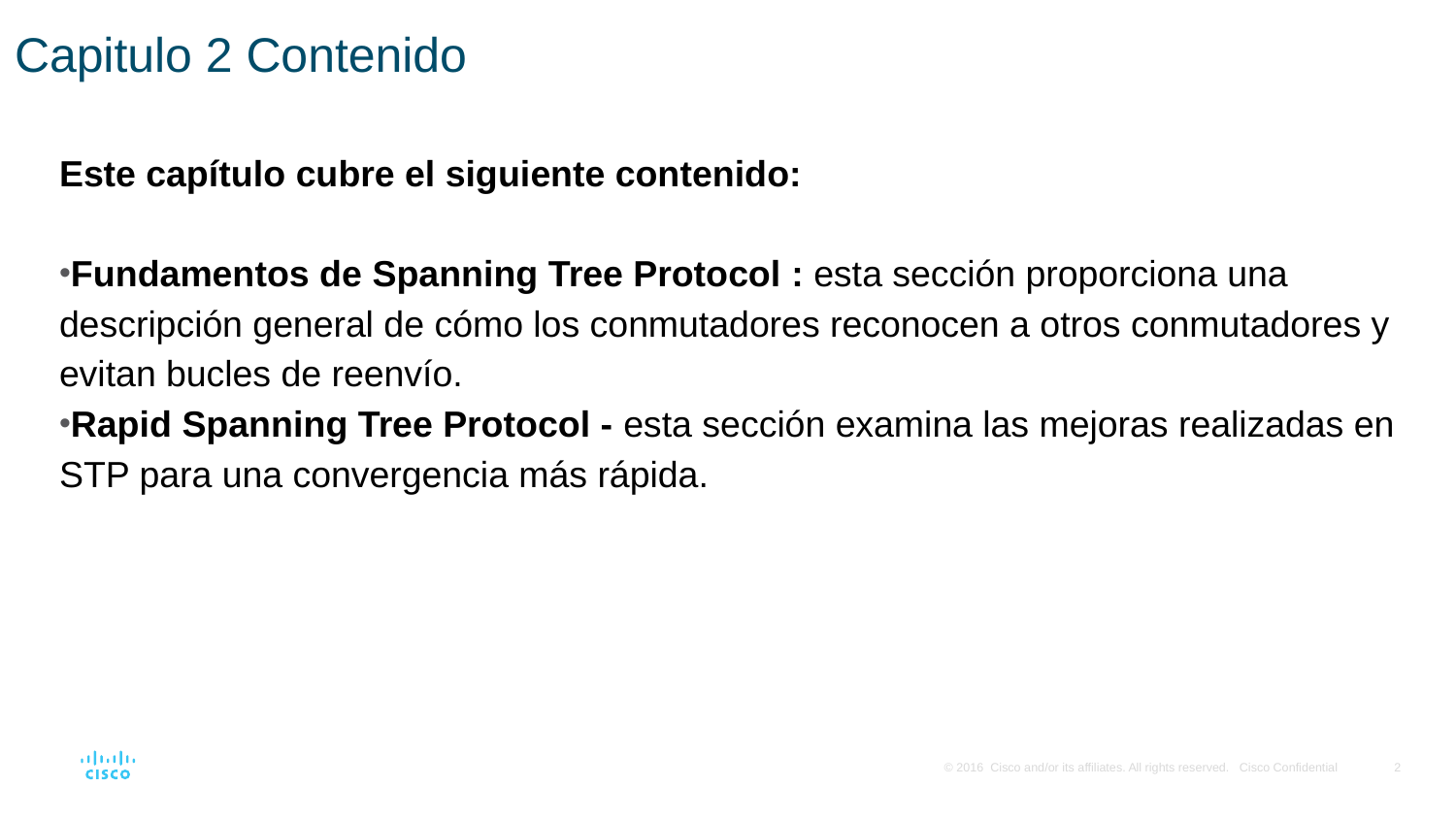

# Capitulo 2 Contenido
Este capítulo cubre el siguiente contenido:

Fundamentos de Spanning Tree Protocol : esta sección proporciona una descripción general de cómo los conmutadores reconocen a otros conmutadores y evitan bucles de reenvío.
Rapid Spanning Tree Protocol - esta sección examina las mejoras realizadas en STP para una convergencia más rápida.